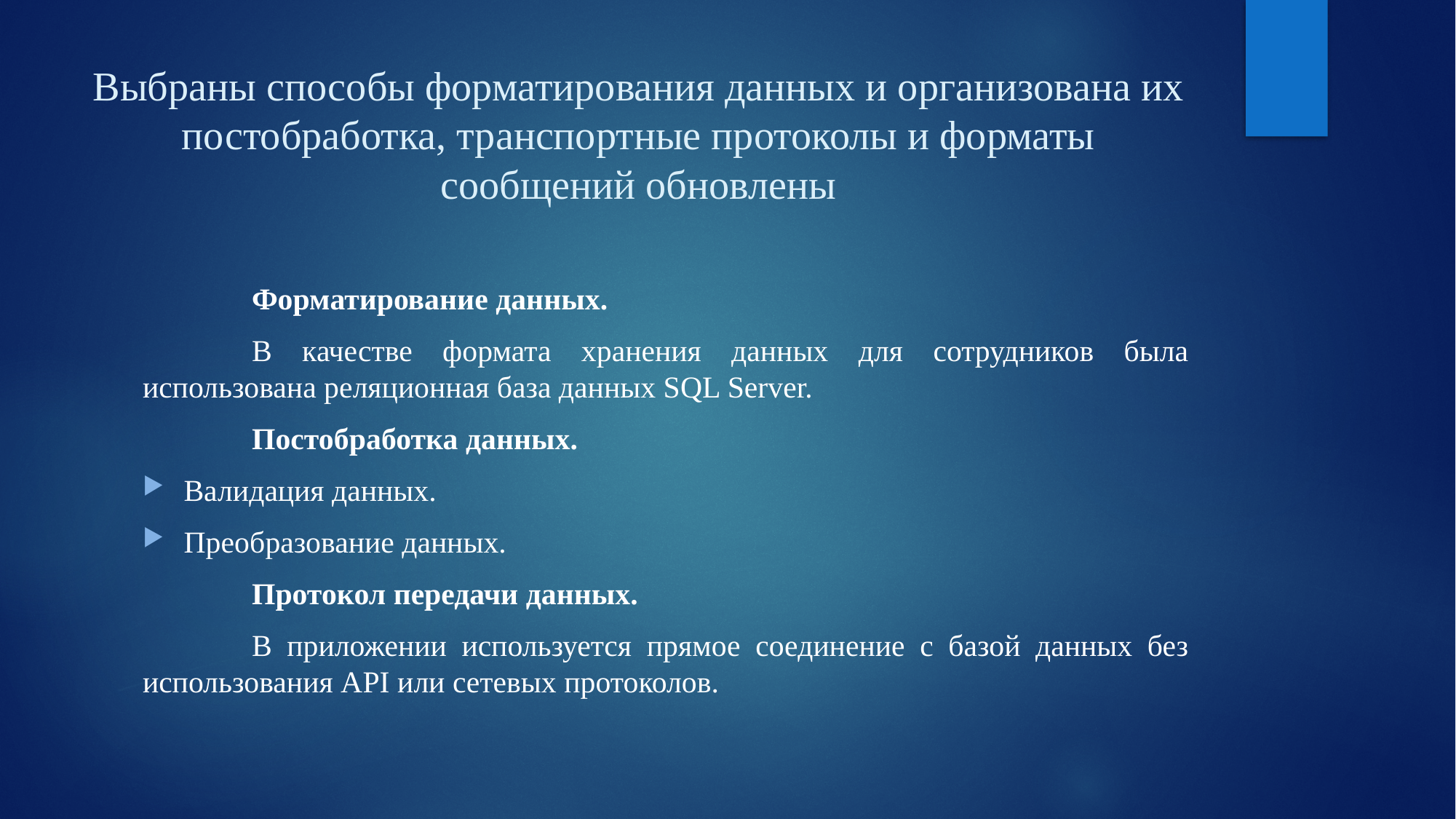

# Выбраны способы форматирования данных и организована их постобработка, транспортные протоколы и форматы сообщений обновлены
	Форматирование данных.
	В качестве формата хранения данных для сотрудников была использована реляционная база данных SQL Server.
	Постобработка данных.
Валидация данных.
Преобразование данных.
	Протокол передачи данных.
	В приложении используется прямое соединение с базой данных без использования API или сетевых протоколов.